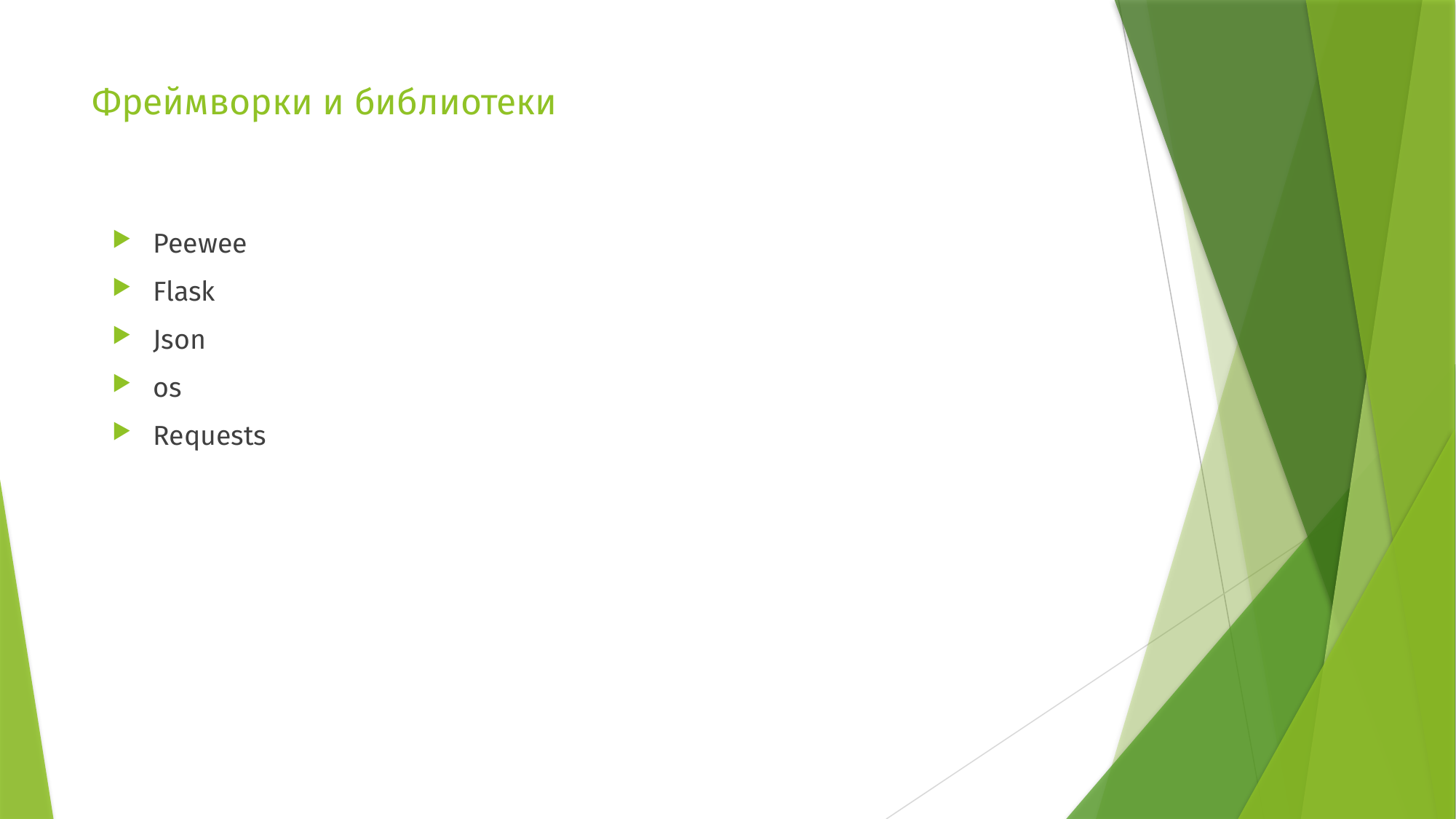

# Фреймворки и библиотеки
Peewee
Flask
Json
os
Requests